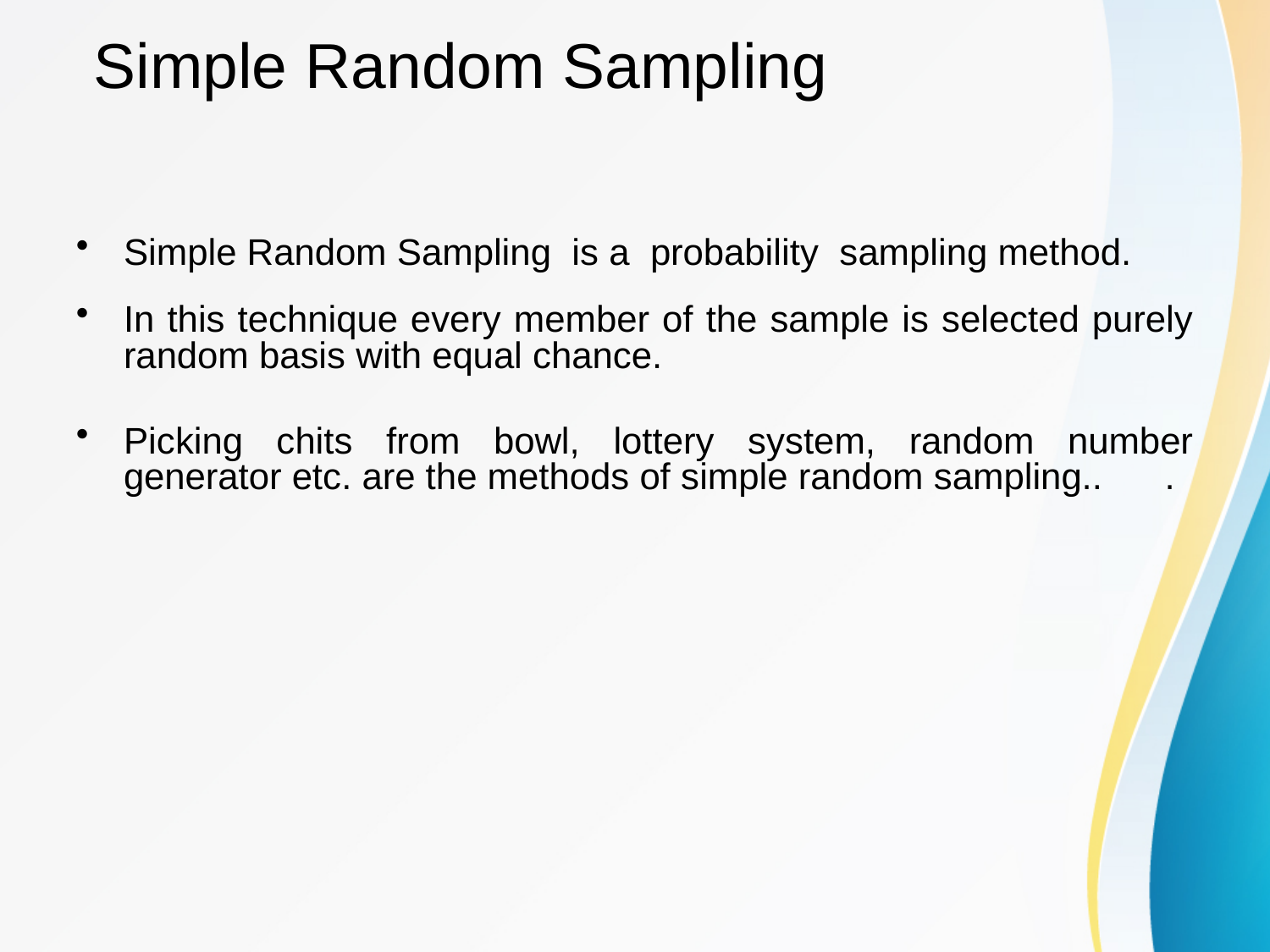

# Simple Random Sampling

Simple Random Sampling  is a  probability  sampling method.

In this technique every member of the sample is selected purely random basis with equal chance.

Picking chits from bowl, lottery system, random number generator etc. are the methods of simple random sampling..      .